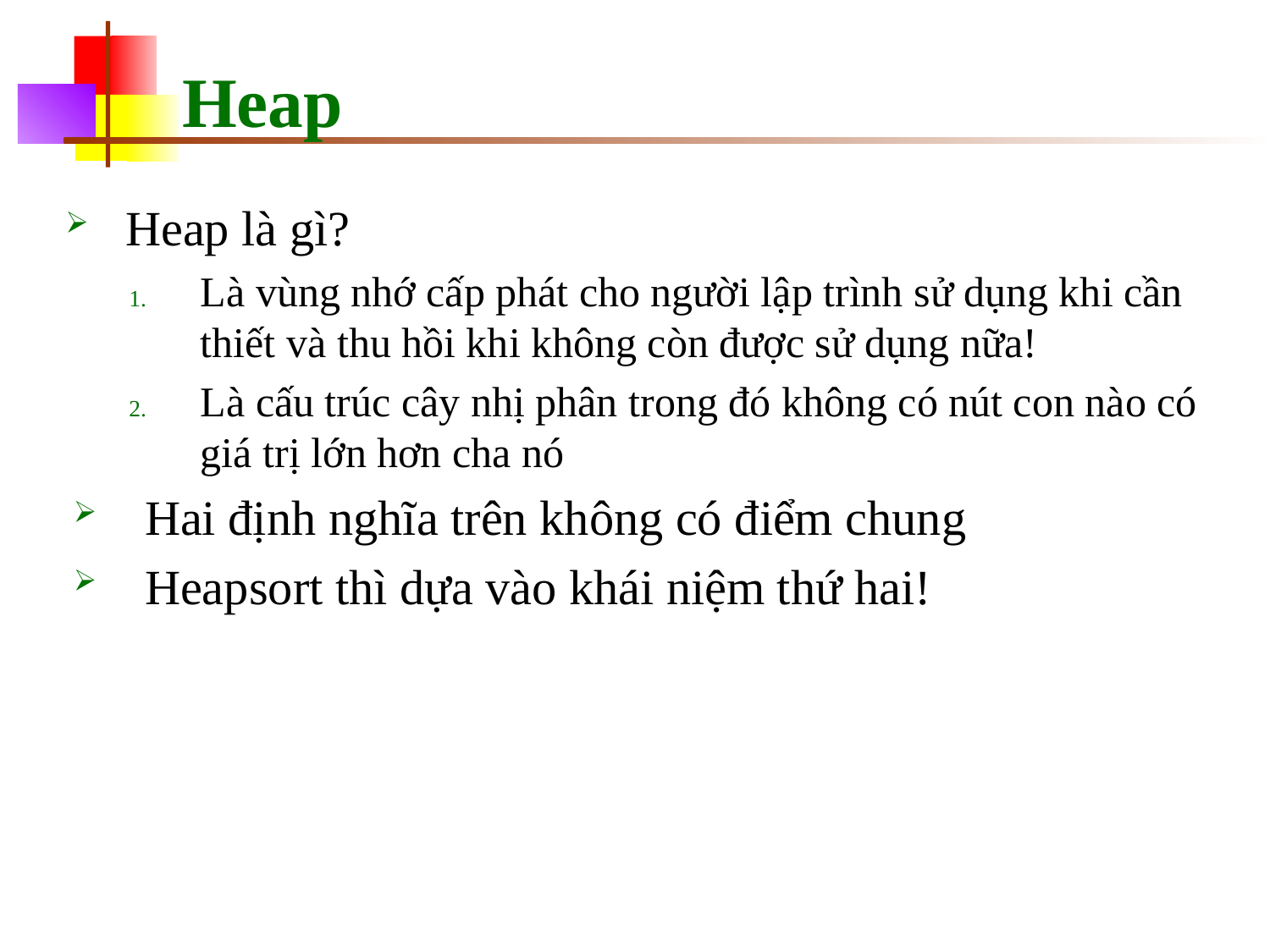

# Heap
 Heap là gì?
Là vùng nhớ cấp phát cho người lập trình sử dụng khi cần thiết và thu hồi khi không còn được sử dụng nữa!
Là cấu trúc cây nhị phân trong đó không có nút con nào có giá trị lớn hơn cha nó
Hai định nghĩa trên không có điểm chung
Heapsort thì dựa vào khái niệm thứ hai!